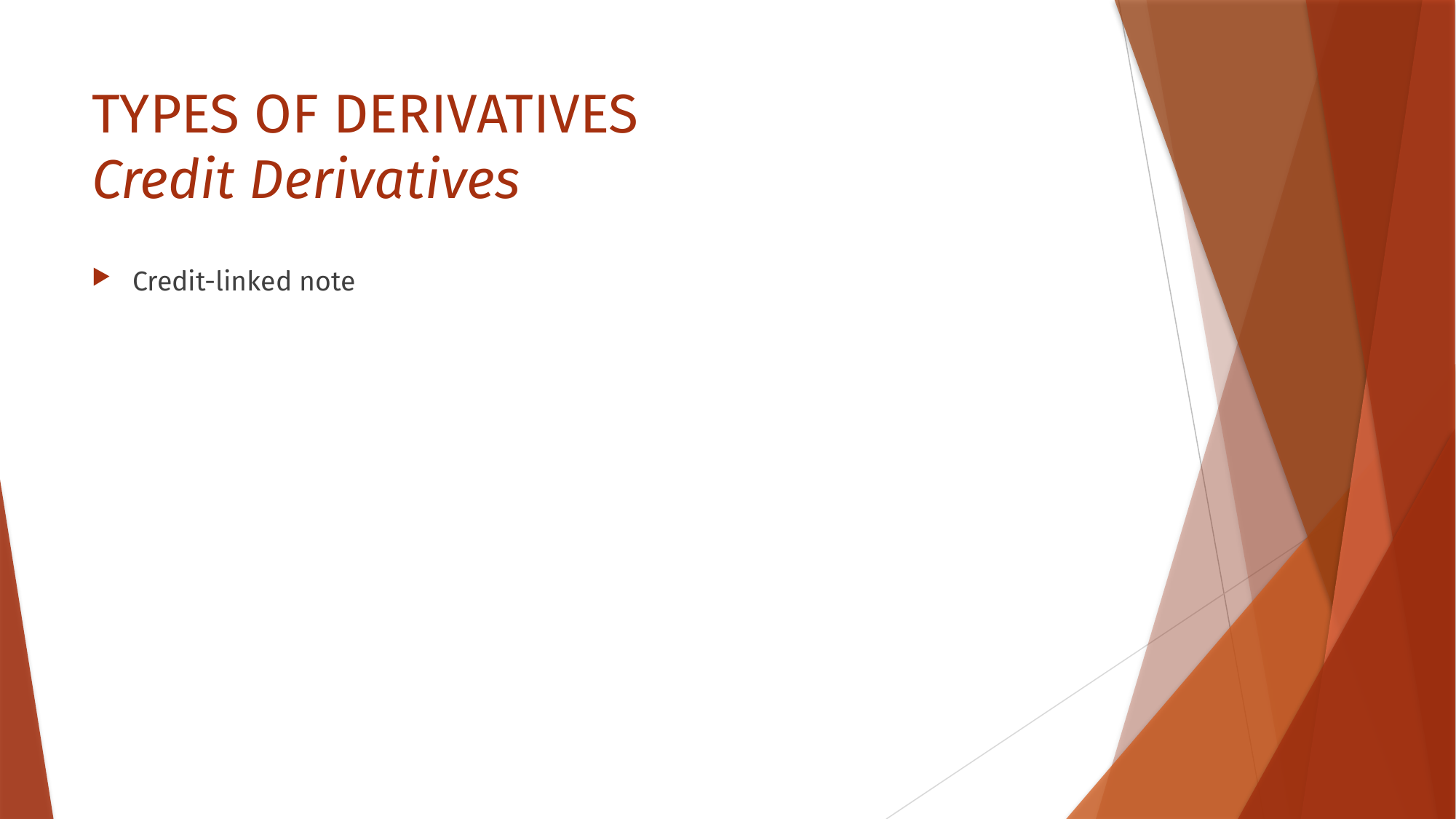

# TYPES OF DERIVATIVES Credit Derivatives
Credit-linked note